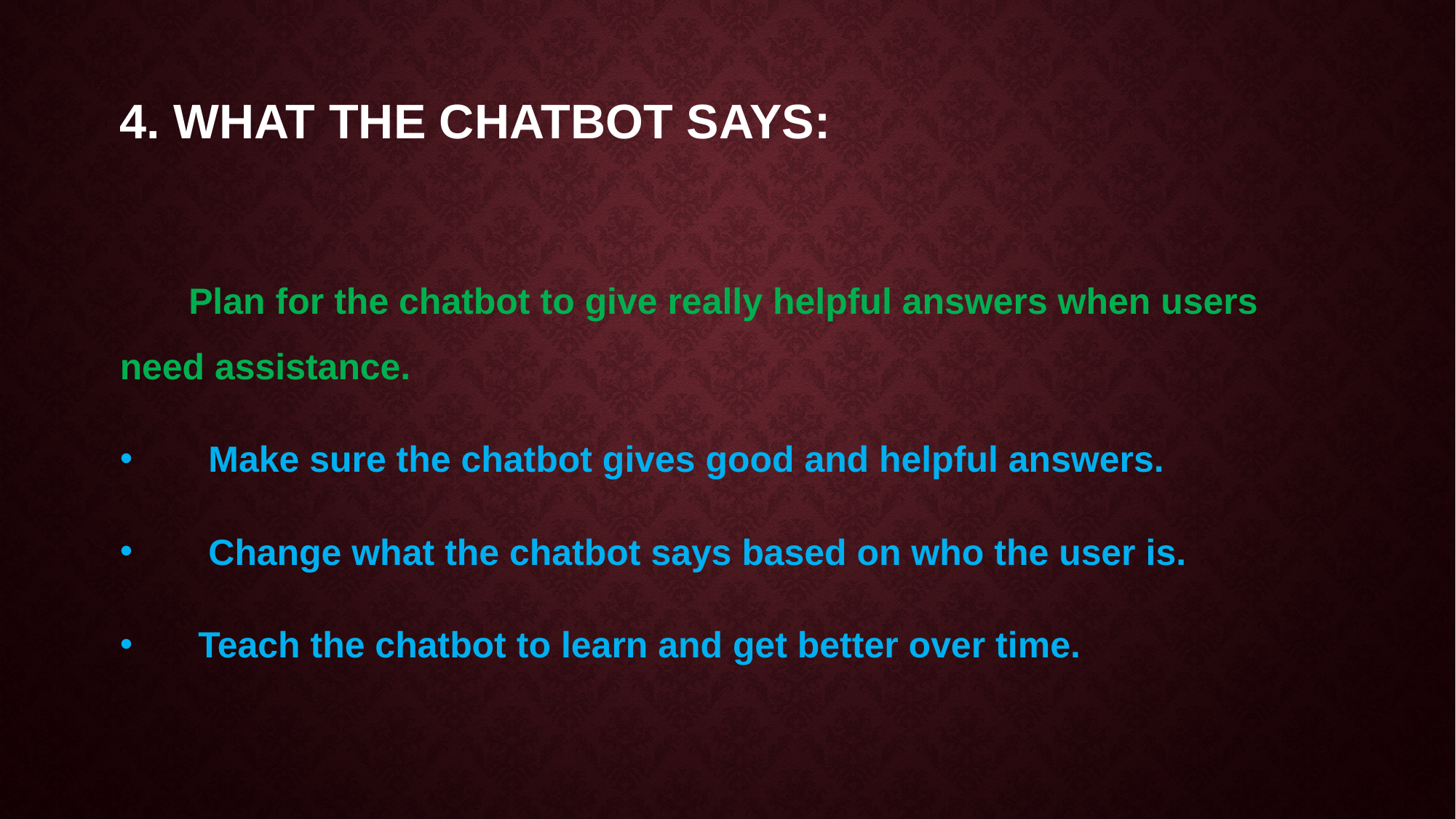

# 4. What the Chatbot Says:
         Plan for the chatbot to give really helpful answers when users need assistance.
      Make sure the chatbot gives good and helpful answers.
      Change what the chatbot says based on who the user is.
     Teach the chatbot to learn and get better over time.